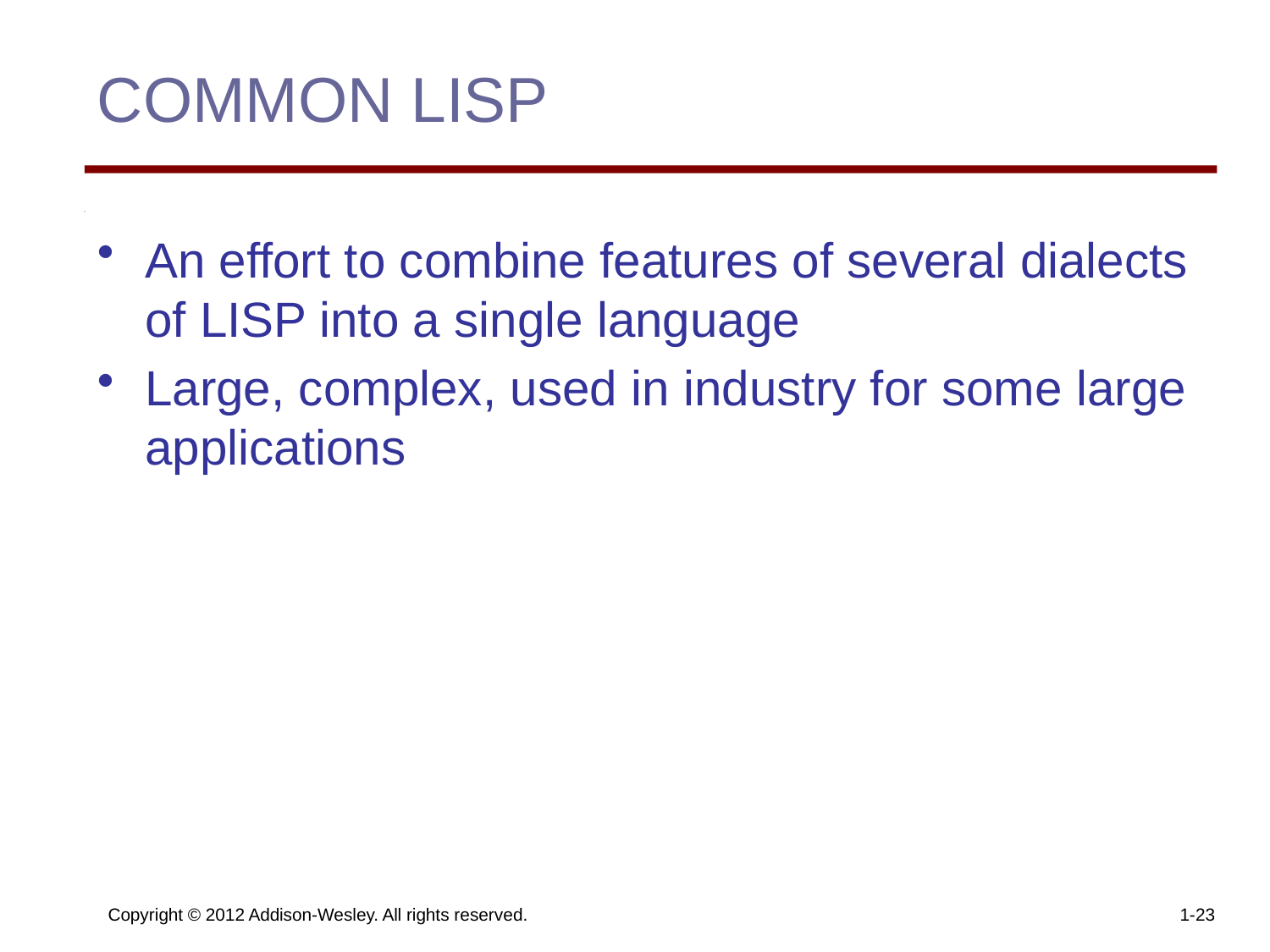

# COMMON LISP
An effort to combine features of several dialects of LISP into a single language
Large, complex, used in industry for some large applications
Copyright © 2012 Addison-Wesley. All rights reserved.
1-23